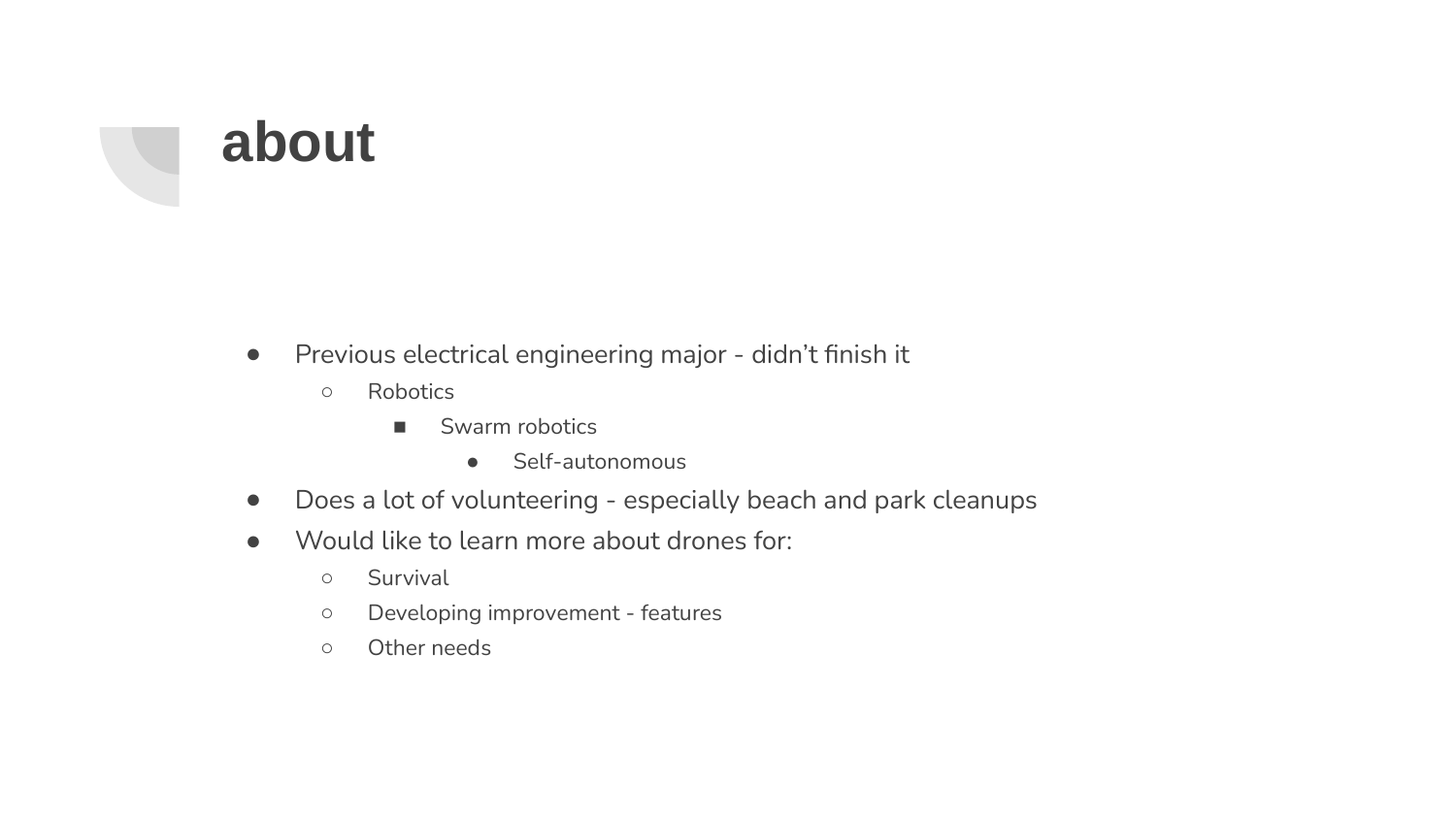

# about
Previous electrical engineering major - didn’t finish it
Robotics
Swarm robotics
Self-autonomous
Does a lot of volunteering - especially beach and park cleanups
Would like to learn more about drones for:
Survival
Developing improvement - features
Other needs